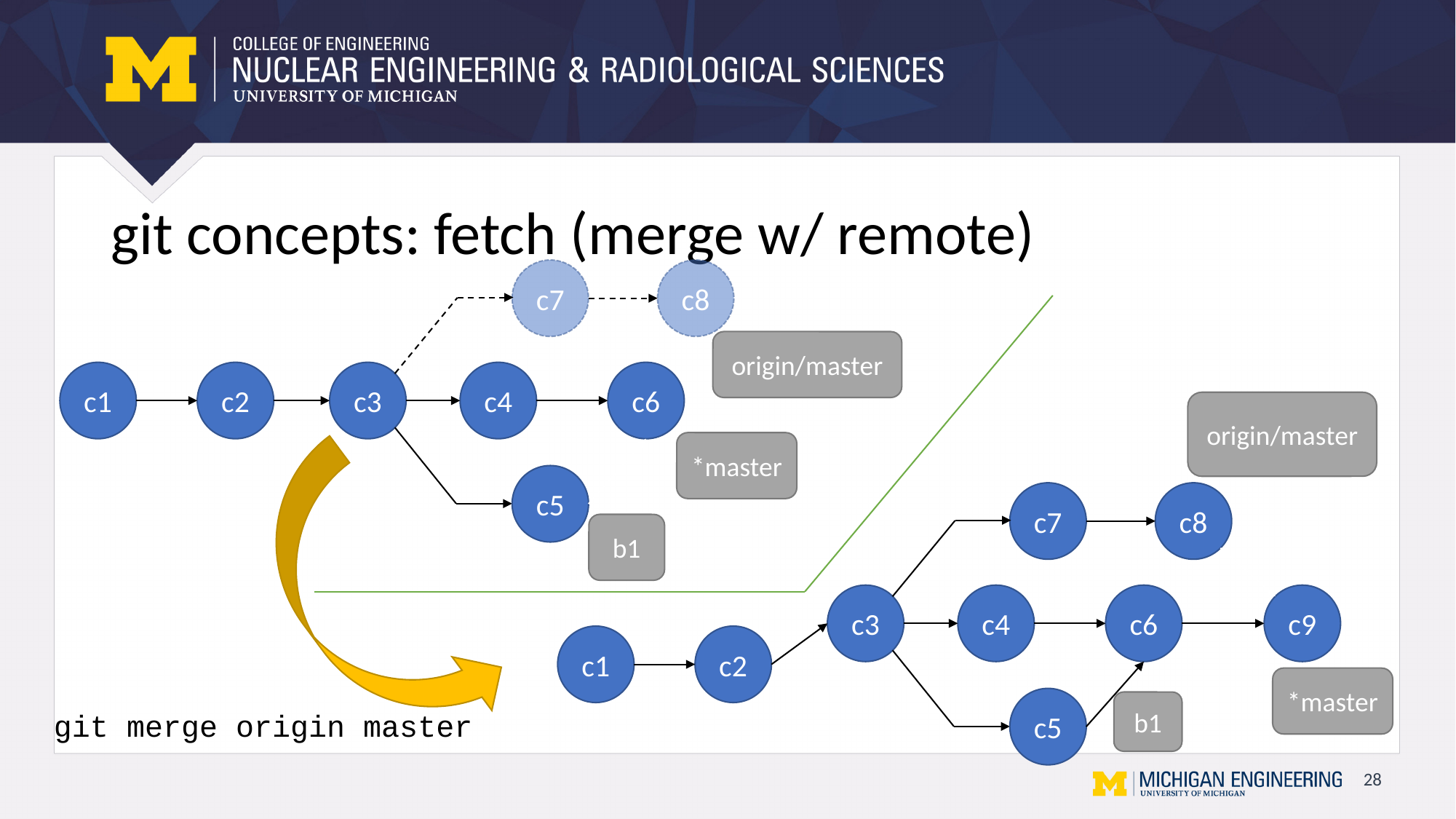

# git concepts: fetch (merge w/ remote)
c7
c8
origin/master
c4
c6
c3
c2
c1
origin/master

c7
c8
c4
c6
c9
c3
c2
c1
*master
c5
b1
*master
c5
b1
git merge origin master